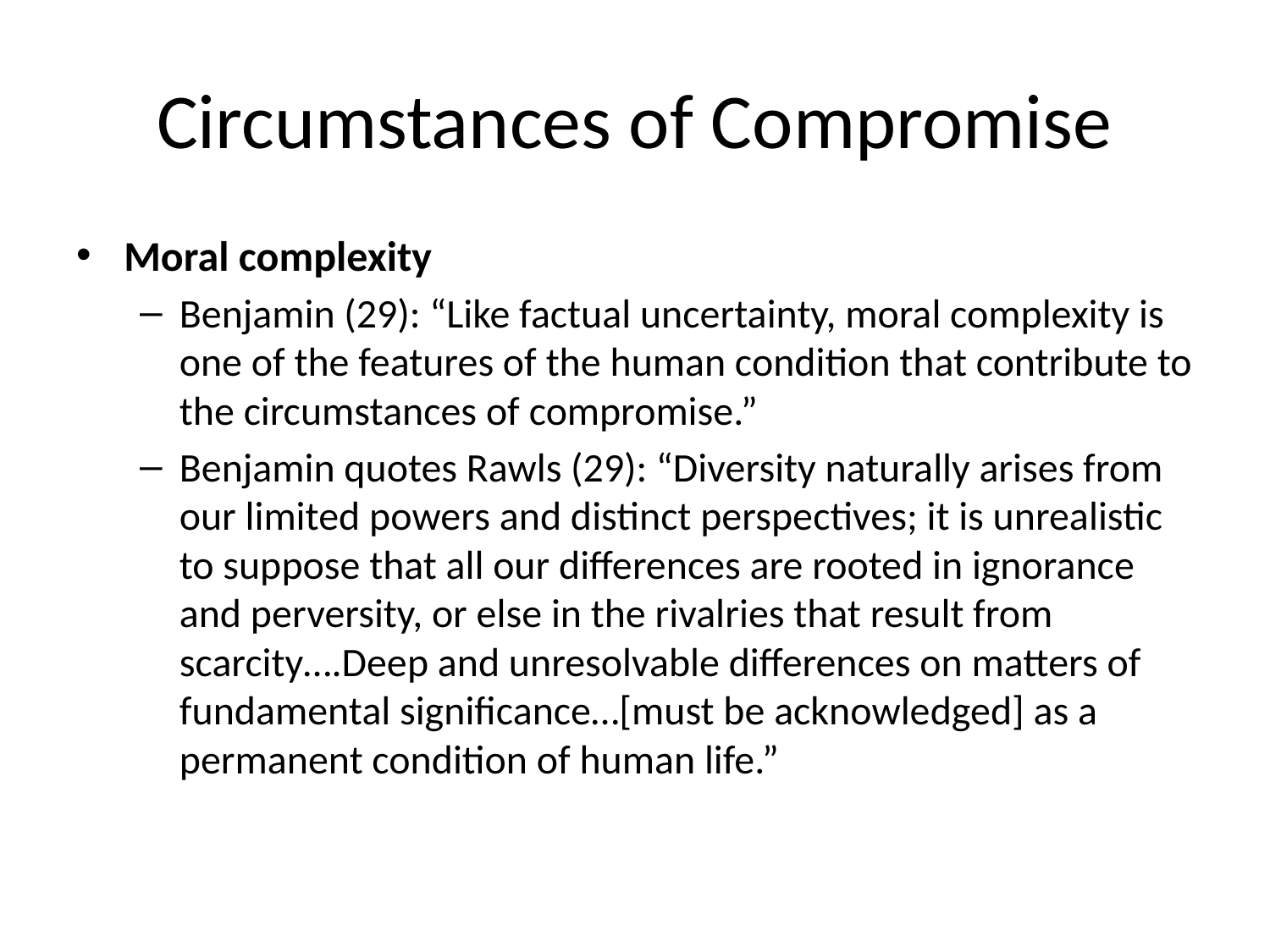

# Circumstances of Compromise
Moral complexity
Benjamin (29): “Like factual uncertainty, moral complexity is one of the features of the human condition that contribute to the circumstances of compromise.”
Benjamin quotes Rawls (29): “Diversity naturally arises from our limited powers and distinct perspectives; it is unrealistic to suppose that all our differences are rooted in ignorance and perversity, or else in the rivalries that result from scarcity….Deep and unresolvable differences on matters of fundamental significance…[must be acknowledged] as a permanent condition of human life.”